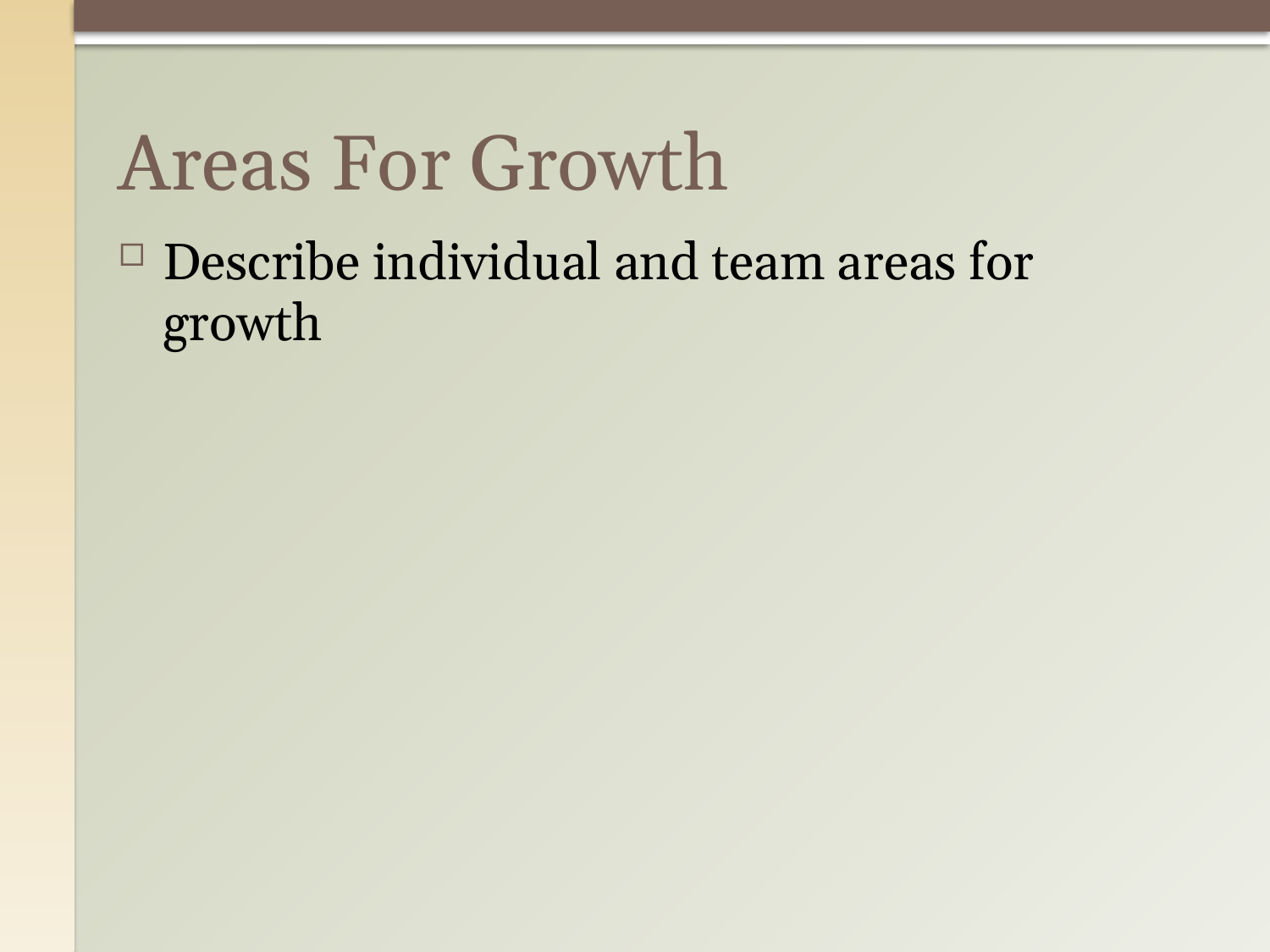

# Areas For Growth
Describe individual and team areas for growth